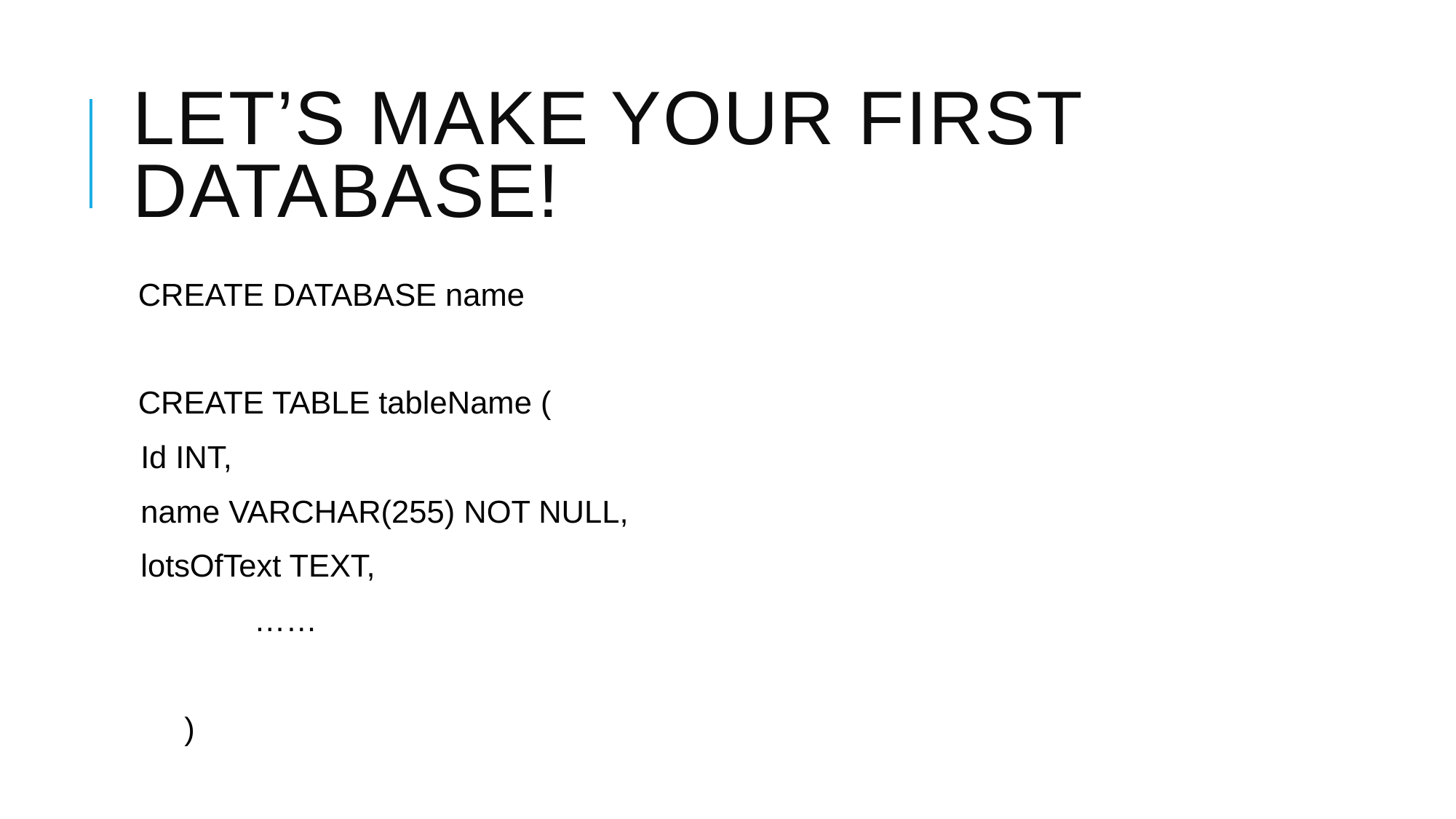

# Let’s make your first database!
CREATE DATABASE name

CREATE TABLE tableName (
	Id INT,
	name VARCHAR(255) NOT NULL,
	lotsOfText TEXT,
             ……

     )